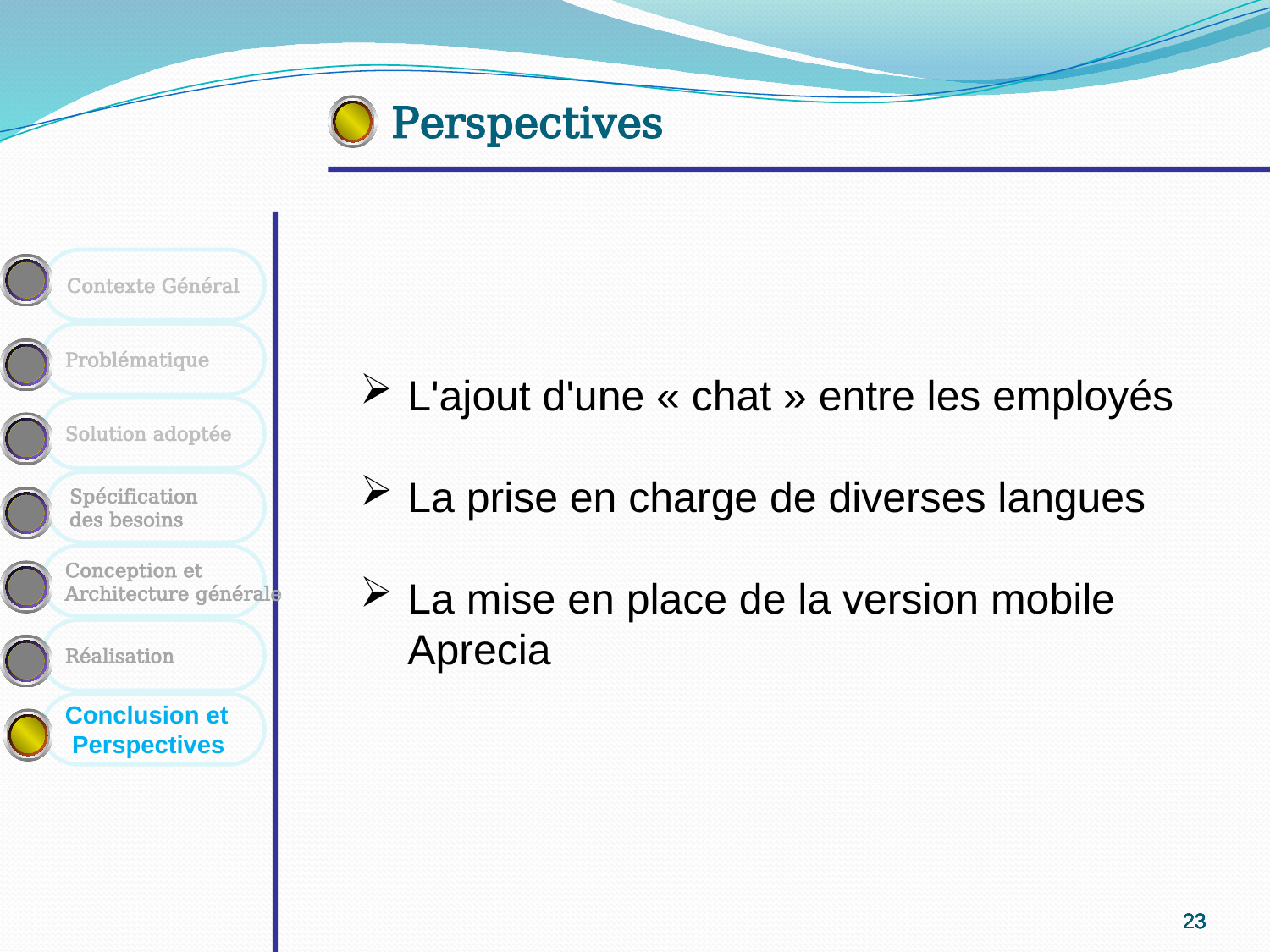

Perspectives

Contexte Général

Problématique

L'ajout d'une « chat » entre les employés

La prise en charge de diverses langues

La mise en place de la version mobile Aprecia
Solution adoptée

Spécification
des besoins

Conception et
Architecture générale

Réalisation

Conclusion et
 Perspectives

23
23
23
23
23
23